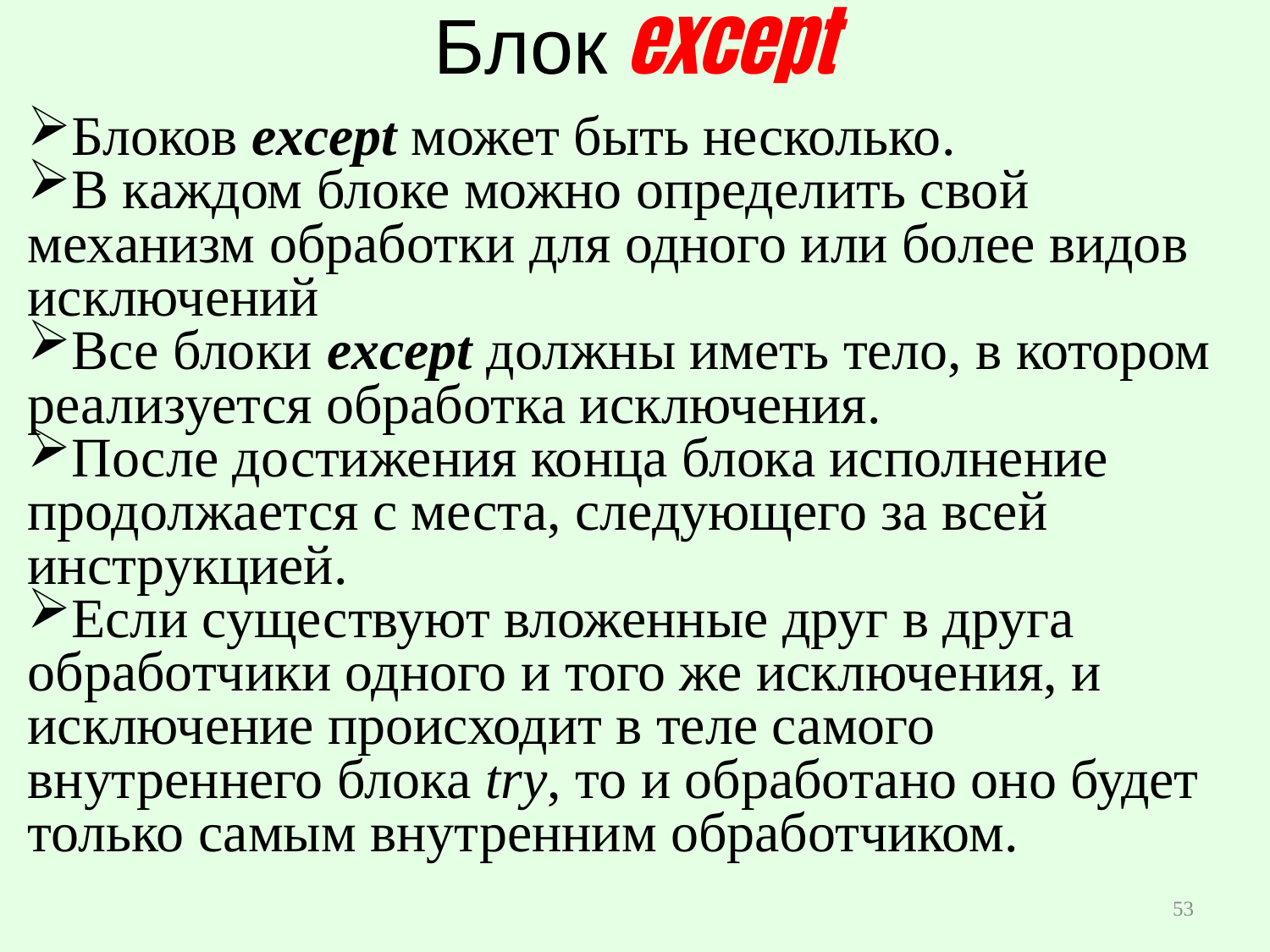

# Блок except
Блоков except может быть несколько.
В каждом блоке можно определить свой механизм обработки для одного или более видов исключений
Все блоки except должны иметь тело, в котором реализуется обработка исключения.
После достижения конца блока исполнение продолжается с места, следующего за всей инструкцией.
Если существуют вложенные друг в друга обработчики одного и того же исключения, и исключение происходит в теле самого внутреннего блока try, то и обработано оно будет только самым внутренним обработчиком.
53